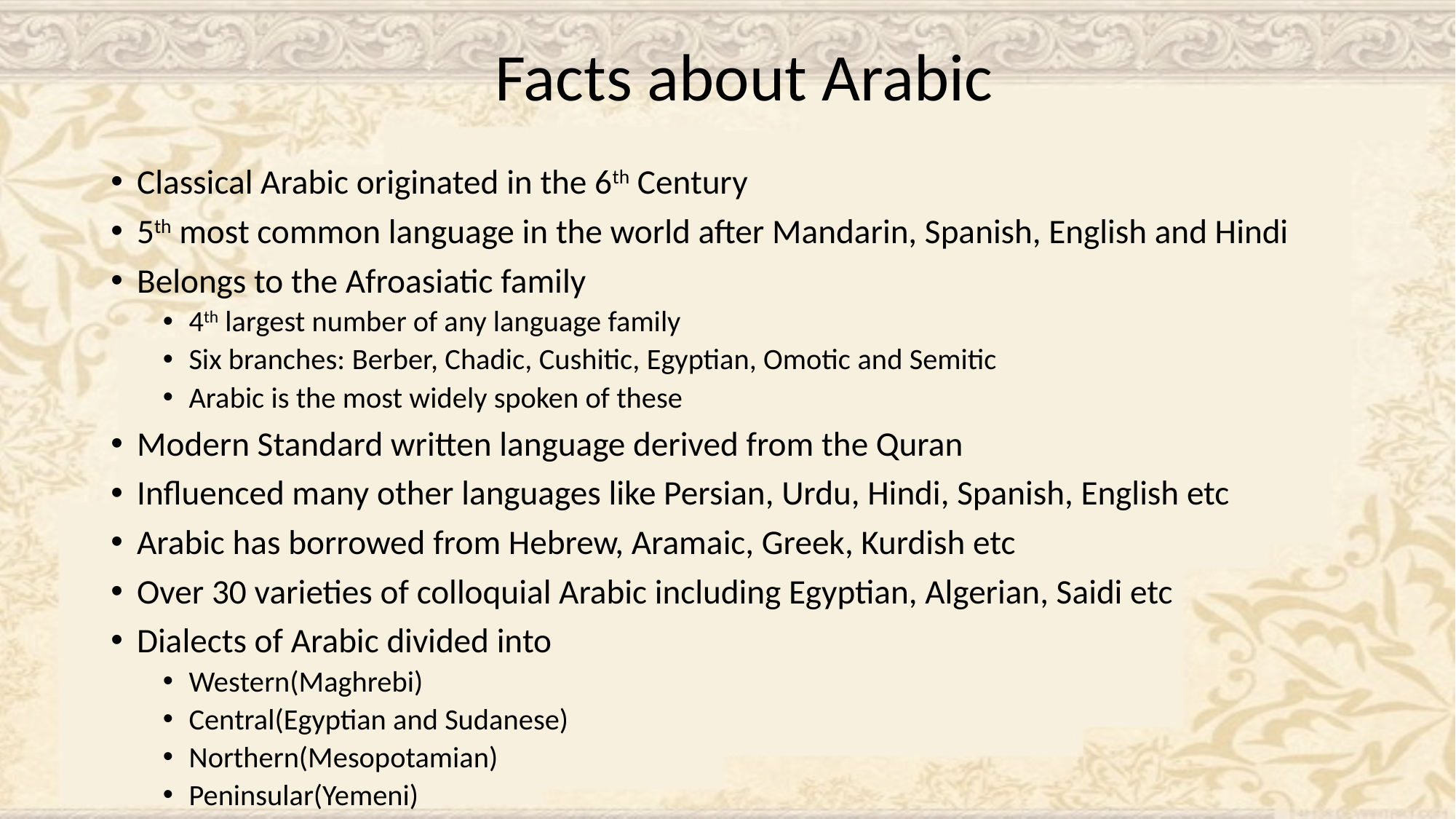

# Facts about Arabic
Classical Arabic originated in the 6th Century
5th most common language in the world after Mandarin, Spanish, English and Hindi
Belongs to the Afroasiatic family
4th largest number of any language family
Six branches: Berber, Chadic, Cushitic, Egyptian, Omotic and Semitic
Arabic is the most widely spoken of these
Modern Standard written language derived from the Quran
Influenced many other languages like Persian, Urdu, Hindi, Spanish, English etc
Arabic has borrowed from Hebrew, Aramaic, Greek, Kurdish etc
Over 30 varieties of colloquial Arabic including Egyptian, Algerian, Saidi etc
Dialects of Arabic divided into
Western(Maghrebi)
Central(Egyptian and Sudanese)
Northern(Mesopotamian)
Peninsular(Yemeni)